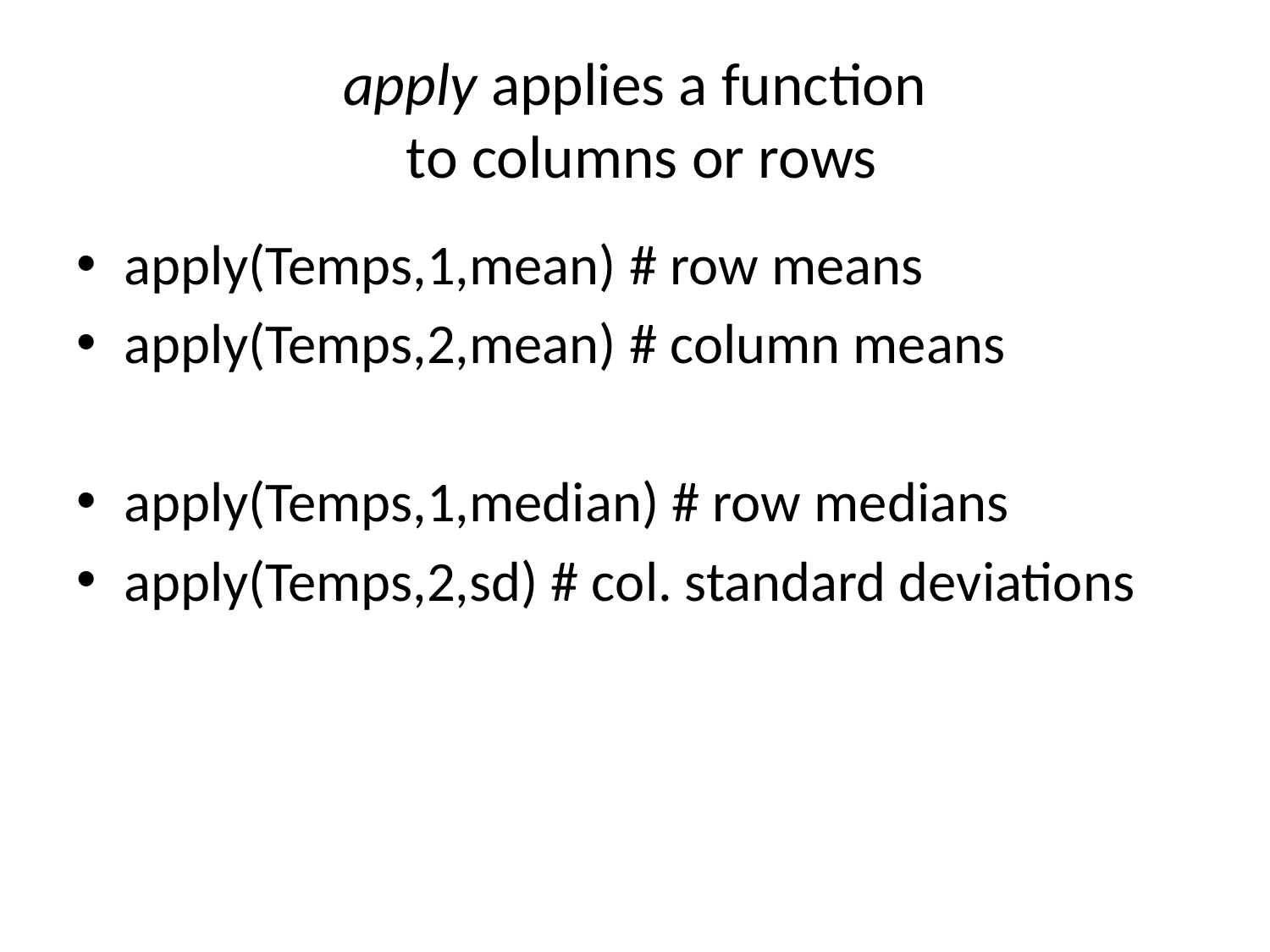

# apply applies a function to columns or rows
apply(Temps,1,mean) # row means
apply(Temps,2,mean) # column means

apply(Temps,1,median) # row medians
apply(Temps,2,sd) # col. standard deviations